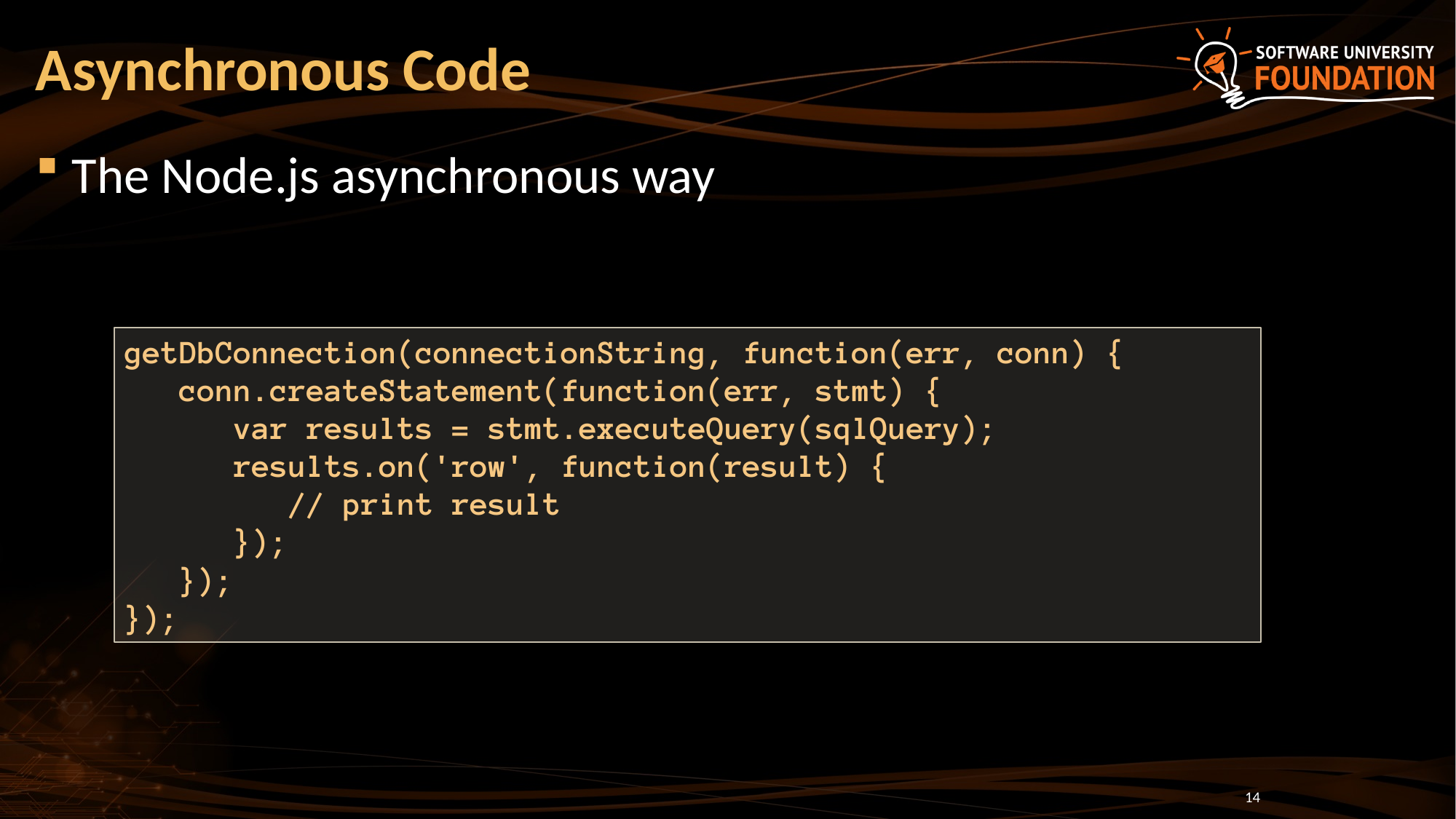

# Asynchronous Code
The Node.js asynchronous way

getDbConnection(connectionString, function(err, conn) {
   conn.createStatement(function(err, stmt) {
      var results = stmt.executeQuery(sqlQuery);
      results.on('row', function(result) {
         // print result
      });
   });
});
14